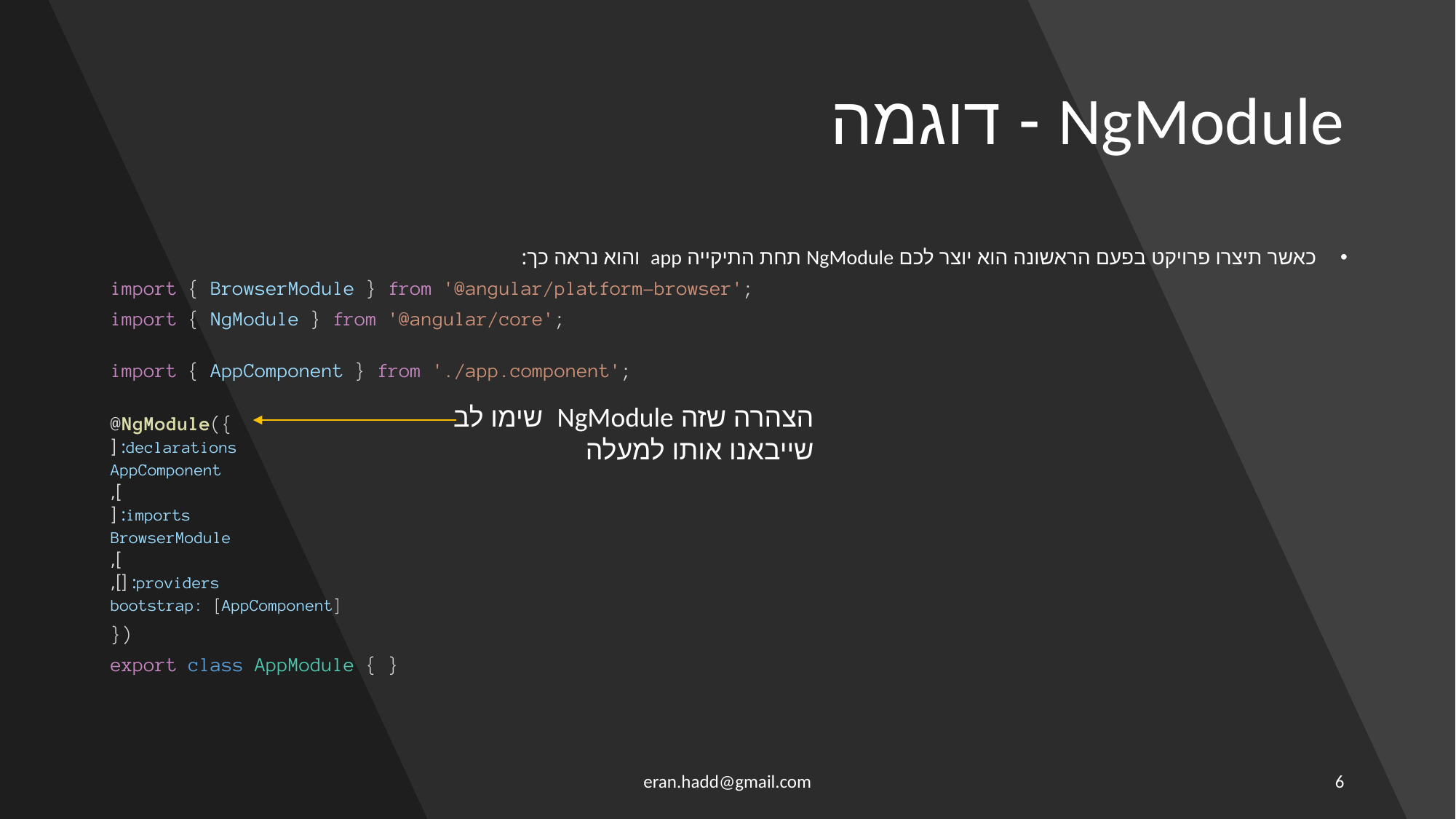

# NgModule - דוגמה
כאשר תיצרו פרויקט בפעם הראשונה הוא יוצר לכם NgModule תחת התיקייה app  והוא נראה כך:
import { BrowserModule } from '@angular/platform-browser';
import { NgModule } from '@angular/core';
import { AppComponent } from './app.component';
@NgModule({
declarations: [
	AppComponent
],
imports: [
	BrowserModule
],
providers: [],
bootstrap: [AppComponent]
})
export class AppModule { }

הצהרה שזה NgModule  שימו לב שייבאנו אותו למעלה
eran.hadd@gmail.com
6